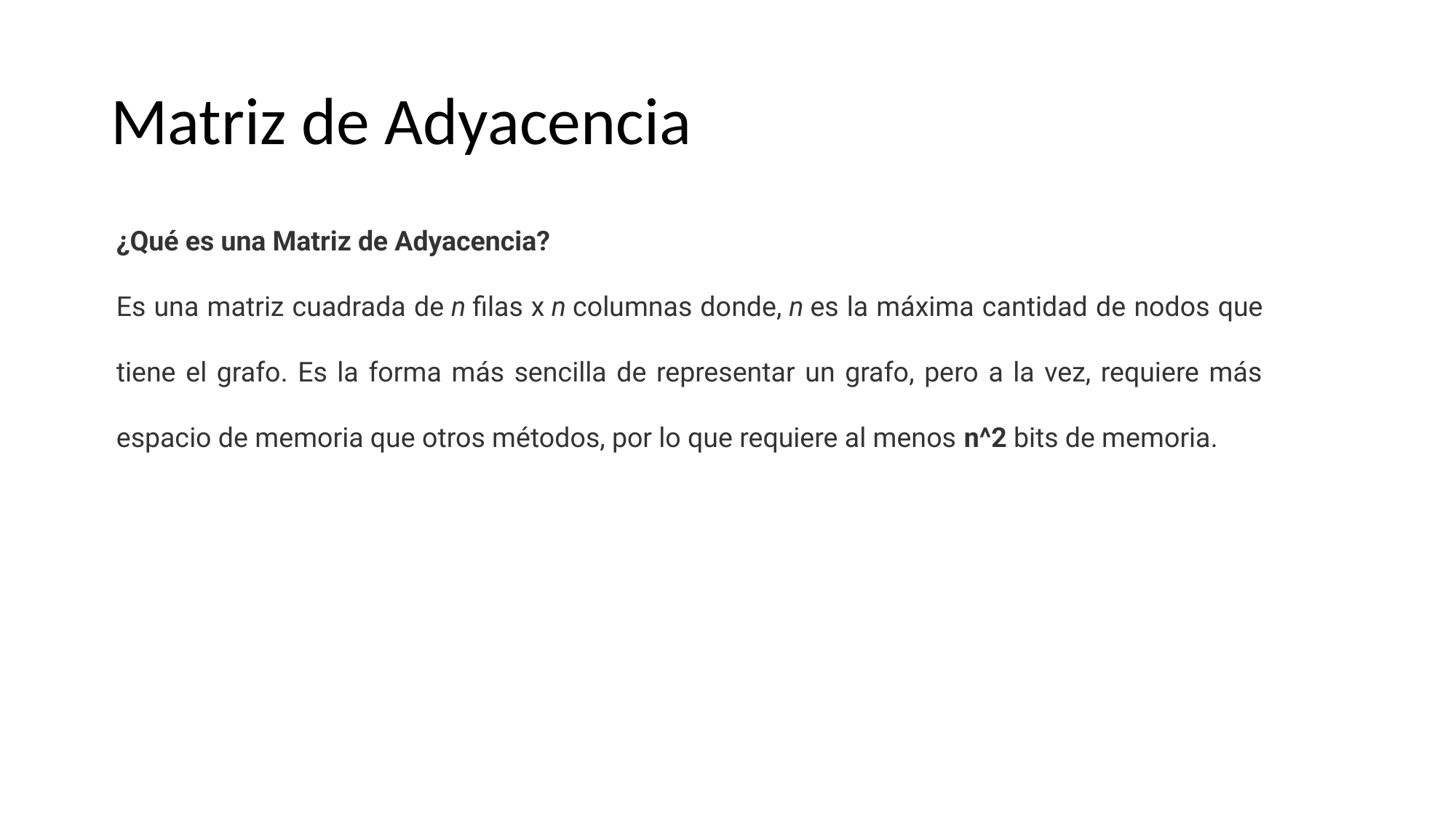

# Matriz de Adyacencia
¿Qué es una Matriz de Adyacencia?
Es una matriz cuadrada de n filas x n columnas donde, n es la máxima cantidad de nodos que tiene el grafo. Es la forma más sencilla de representar un grafo, pero a la vez, requiere más espacio de memoria que otros métodos, por lo que requiere al menos n^2 bits de memoria.